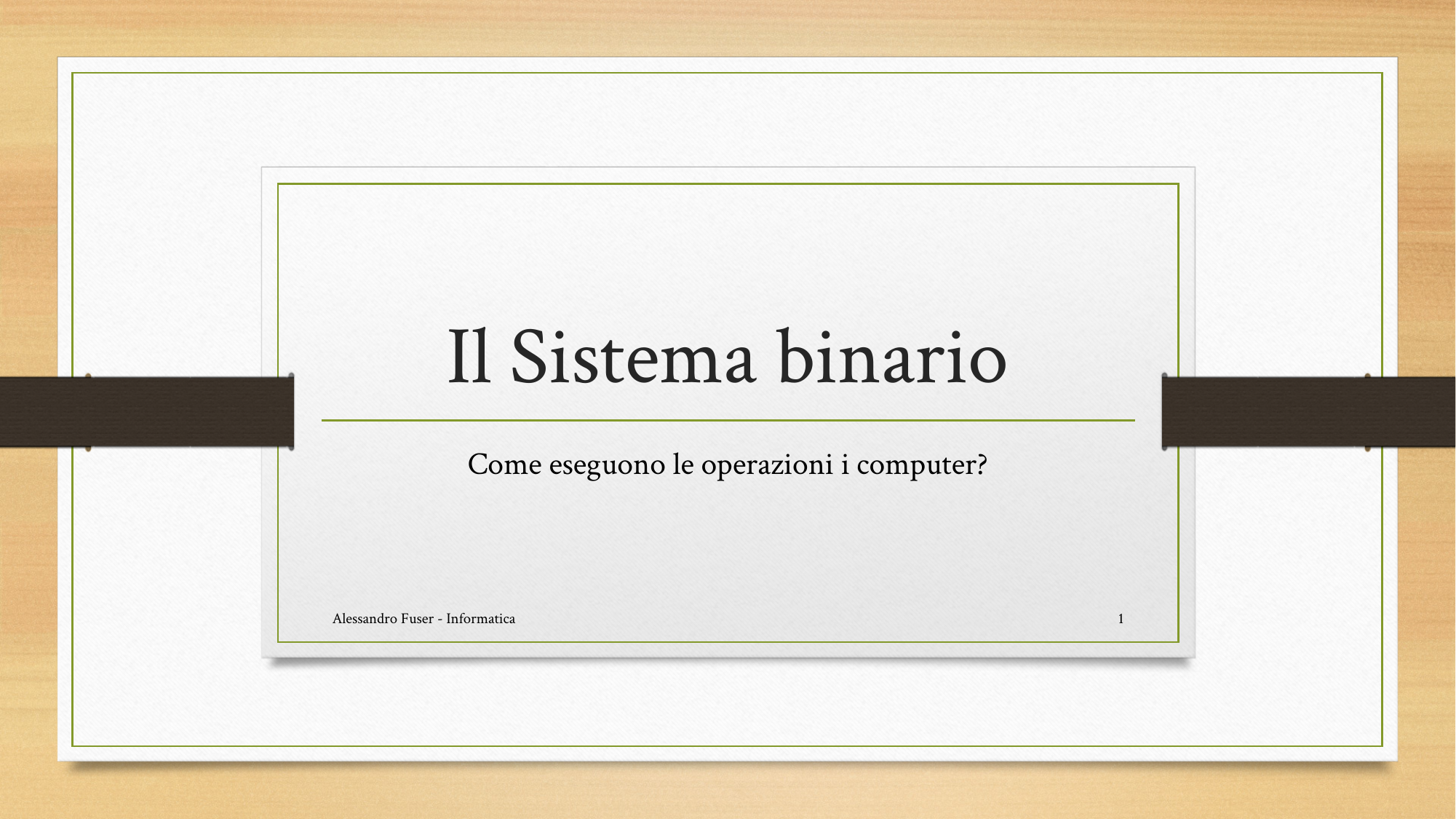

# Il Sistema binario
Come eseguono le operazioni i computer?
Alessandro Fuser - Informatica
1